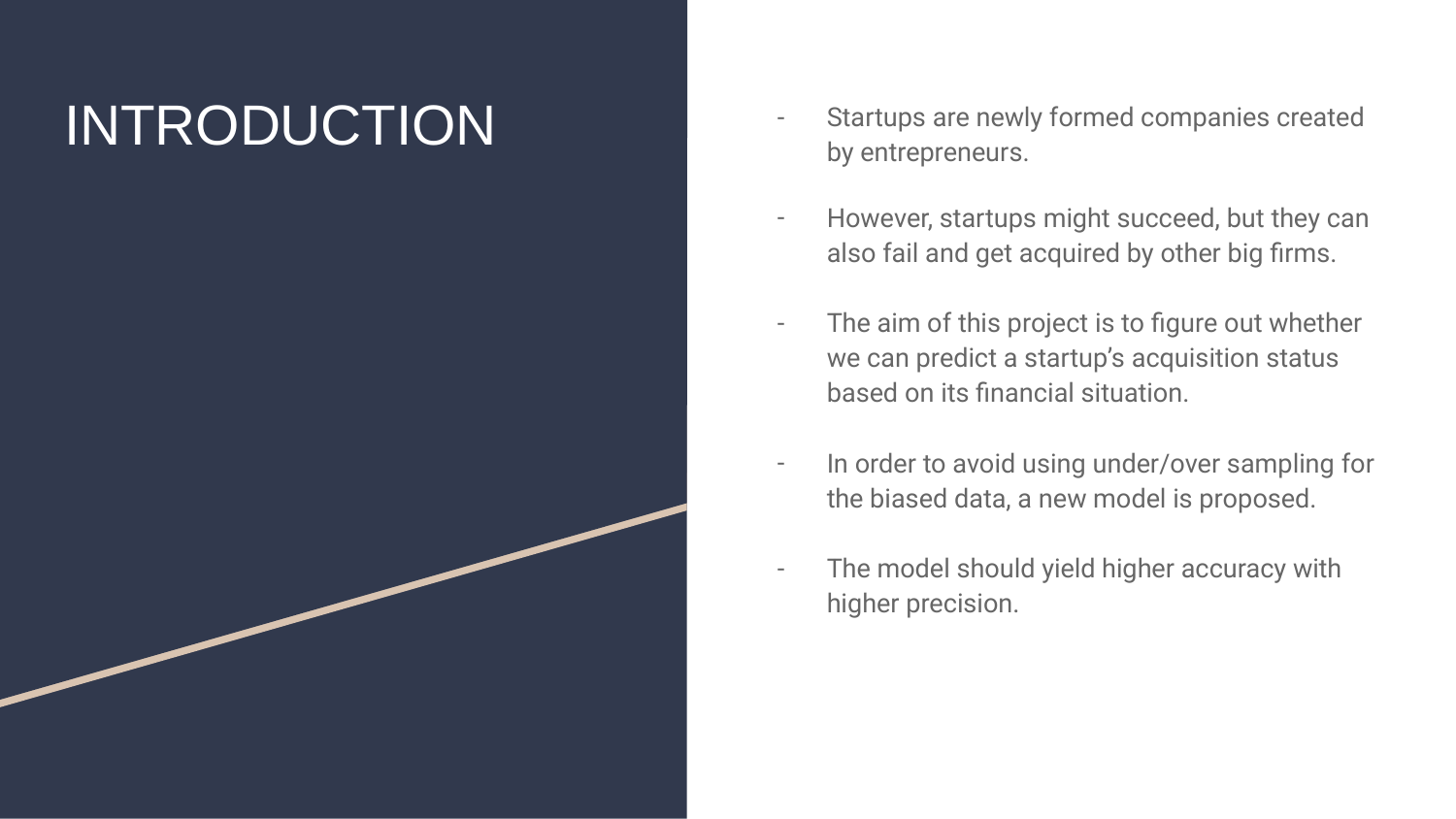

# INTRODUCTION
Startups are newly formed companies created by entrepreneurs.
However, startups might succeed, but they can also fail and get acquired by other big firms.
The aim of this project is to figure out whether we can predict a startup’s acquisition status based on its financial situation.
In order to avoid using under/over sampling for the biased data, a new model is proposed.
The model should yield higher accuracy with higher precision.